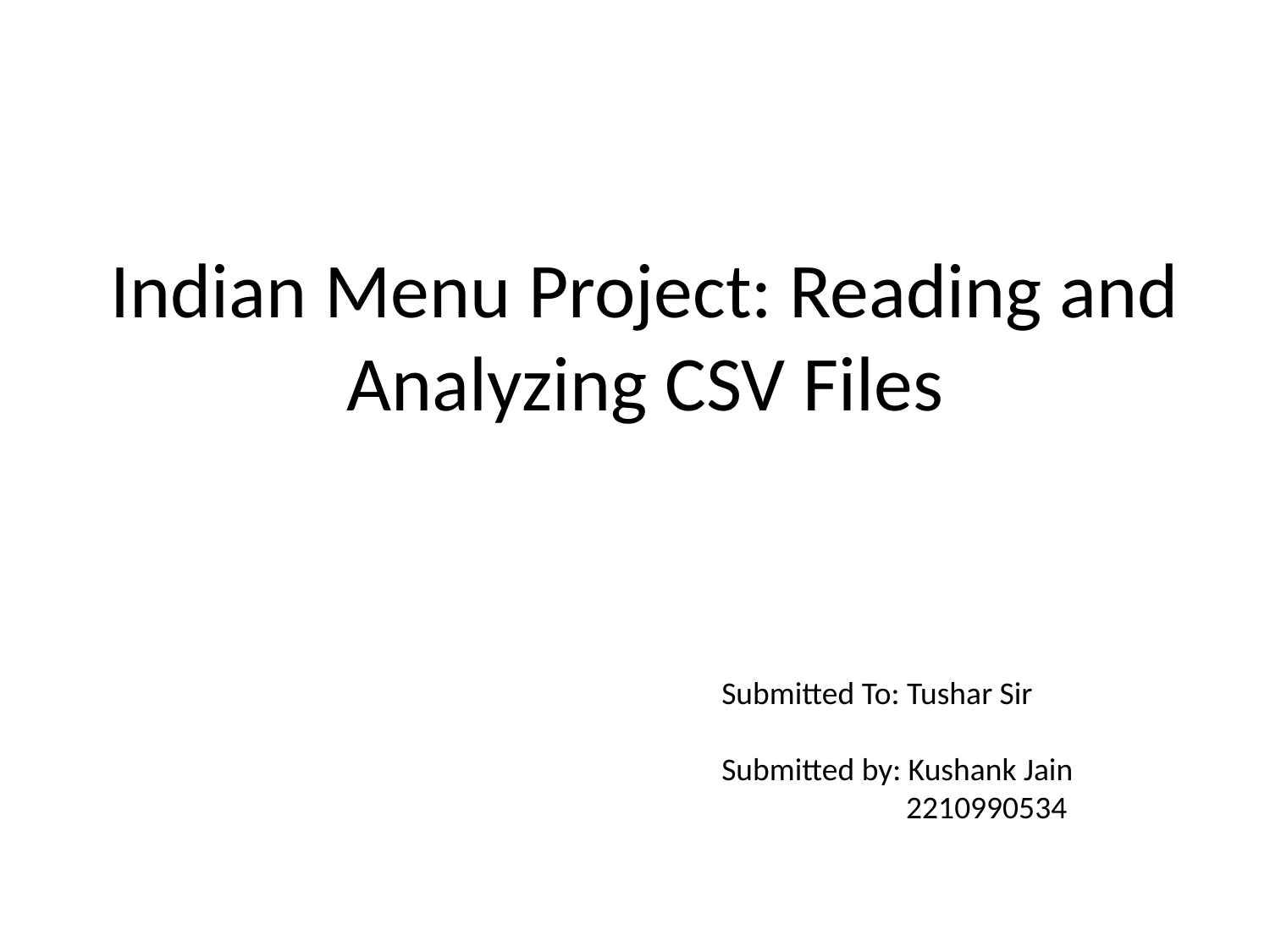

# Indian Menu Project: Reading and Analyzing CSV Files
Submitted To: Tushar Sir

Submitted by: Kushank Jain
	        2210990534